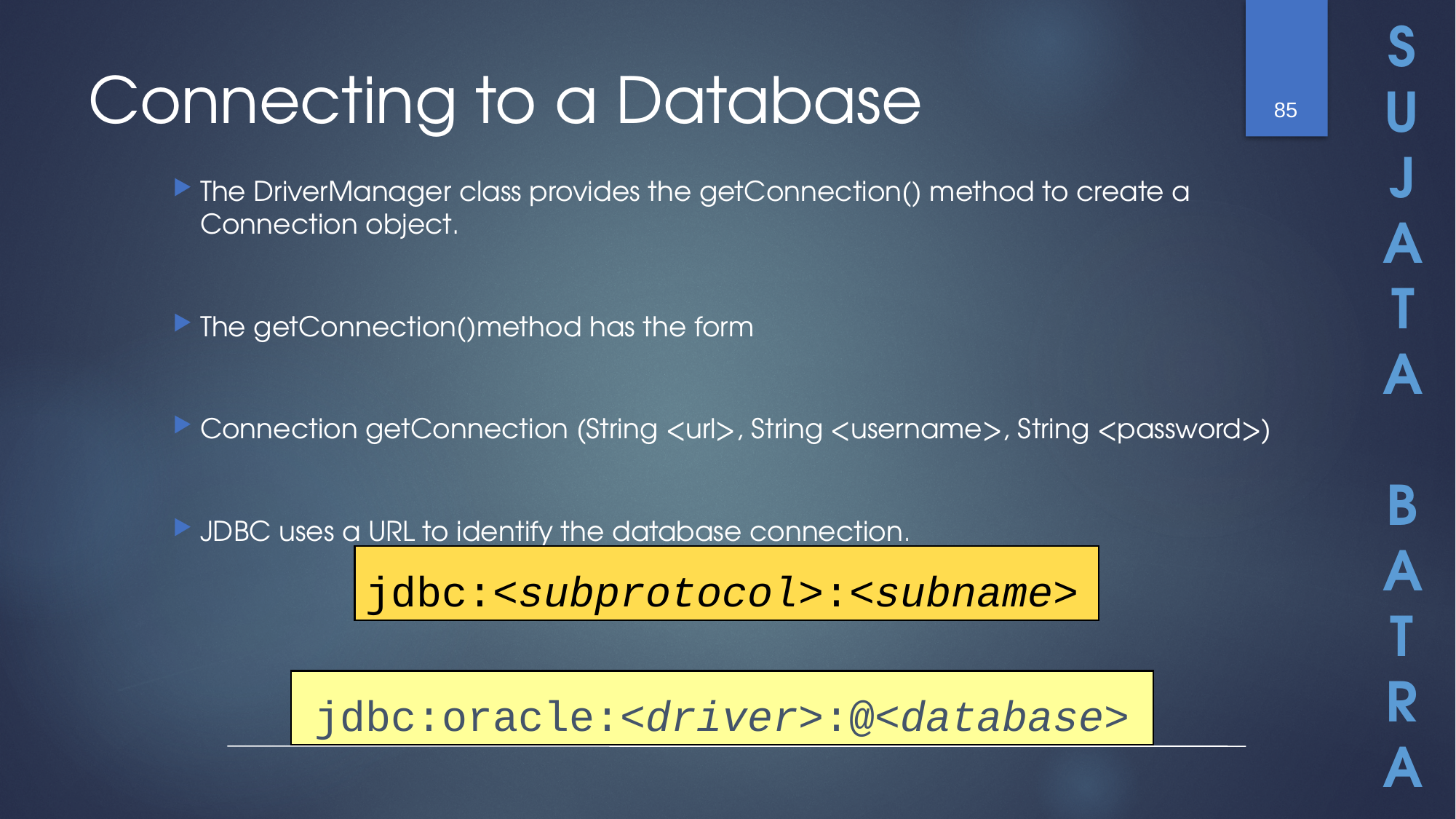

85
# Connecting to a Database

The DriverManager class provides the getConnection() method to create a Connection object.

The getConnection()method has the form

Connection getConnection (String <url>, String <username>, String <password>)

JDBC uses a URL to identify the database connection.

jdbc:<subprotocol>:<subname>
jdbc:oracle:<driver>:@<database>